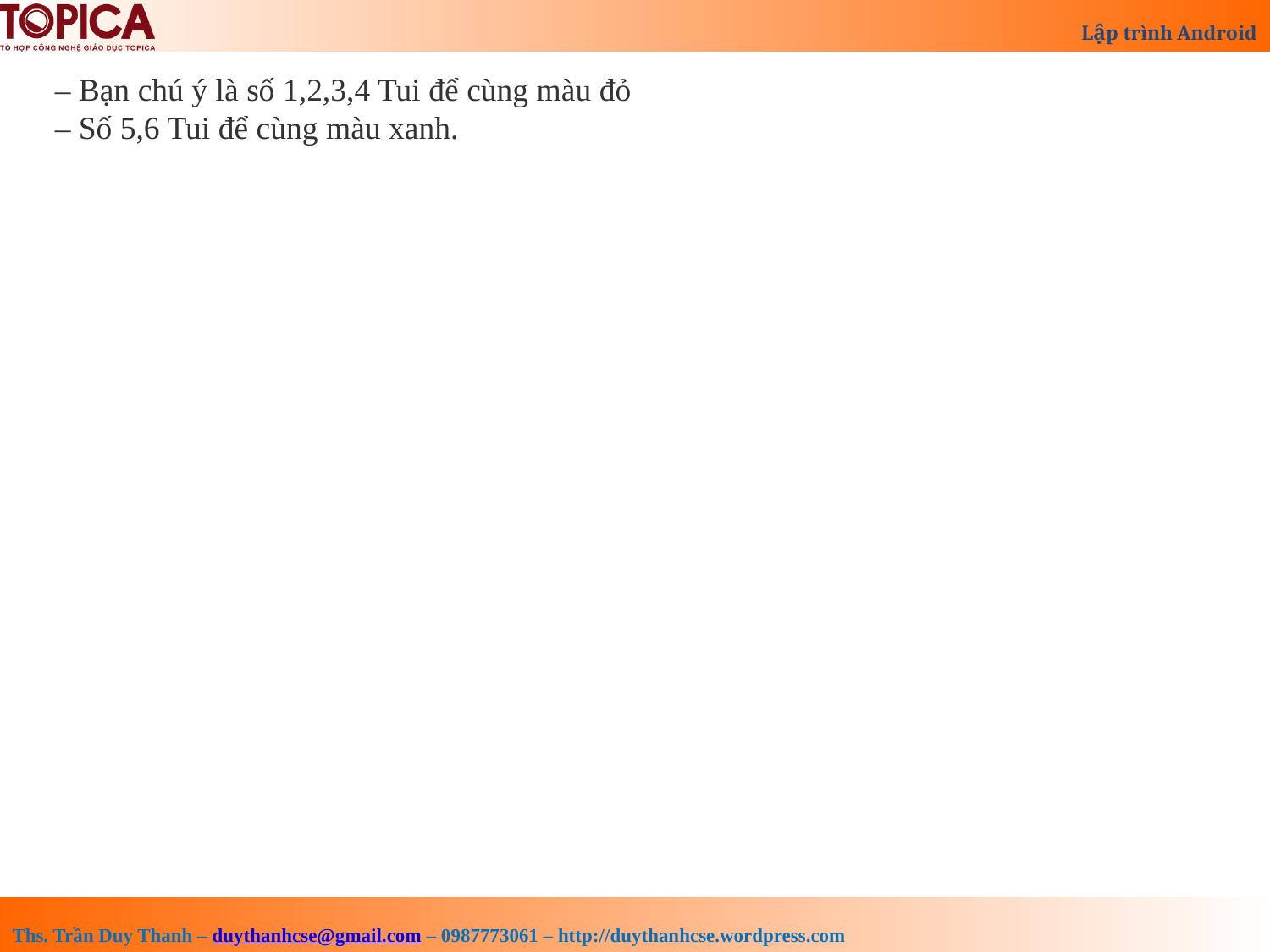

– Bạn chú ý là số 1,2,3,4 Tui để cùng màu đỏ
– Số 5,6 Tui để cùng màu xanh.